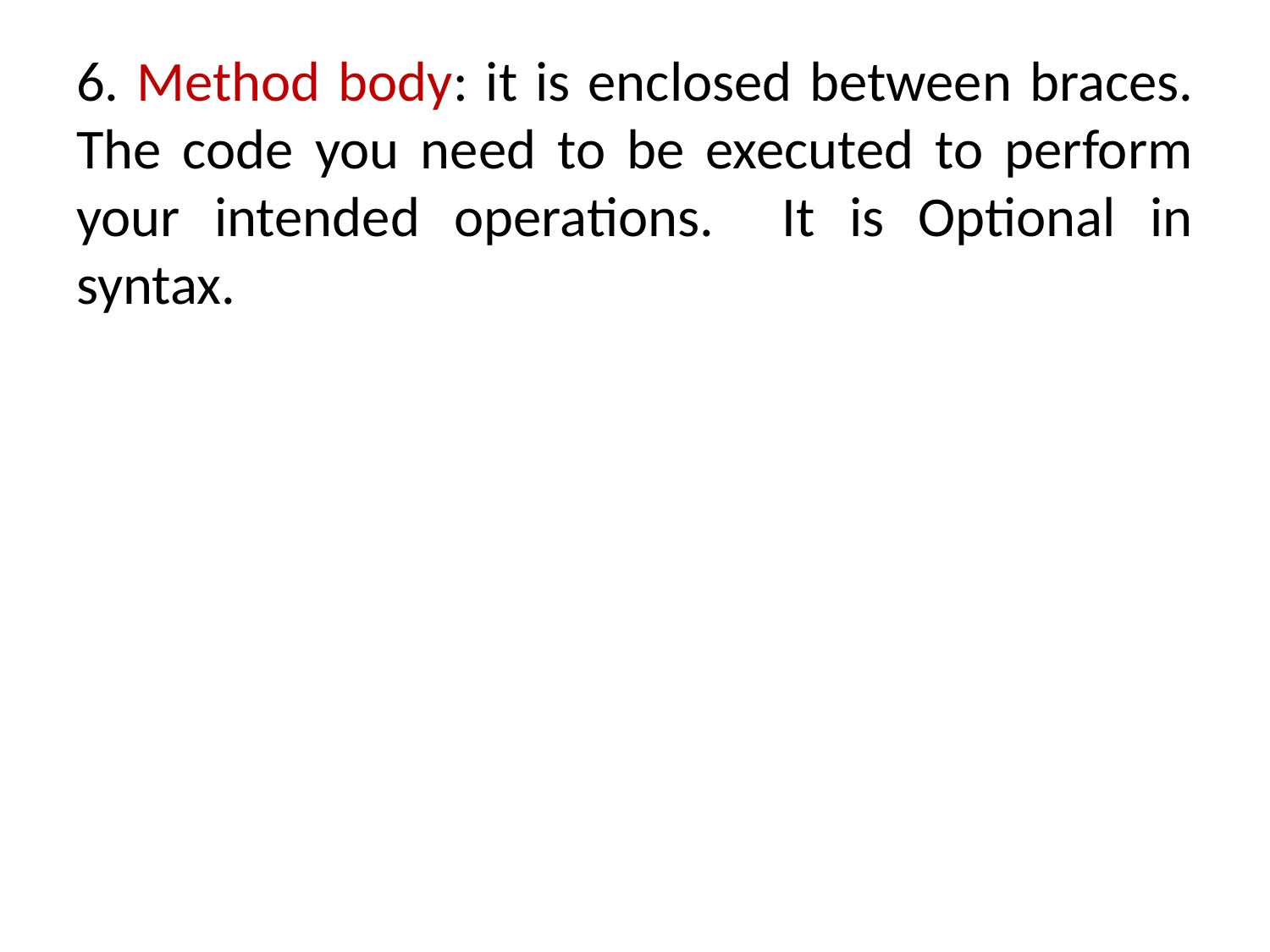

#
6. Method body: it is enclosed between braces. The code you need to be executed to perform your intended operations.  It is Optional in syntax.